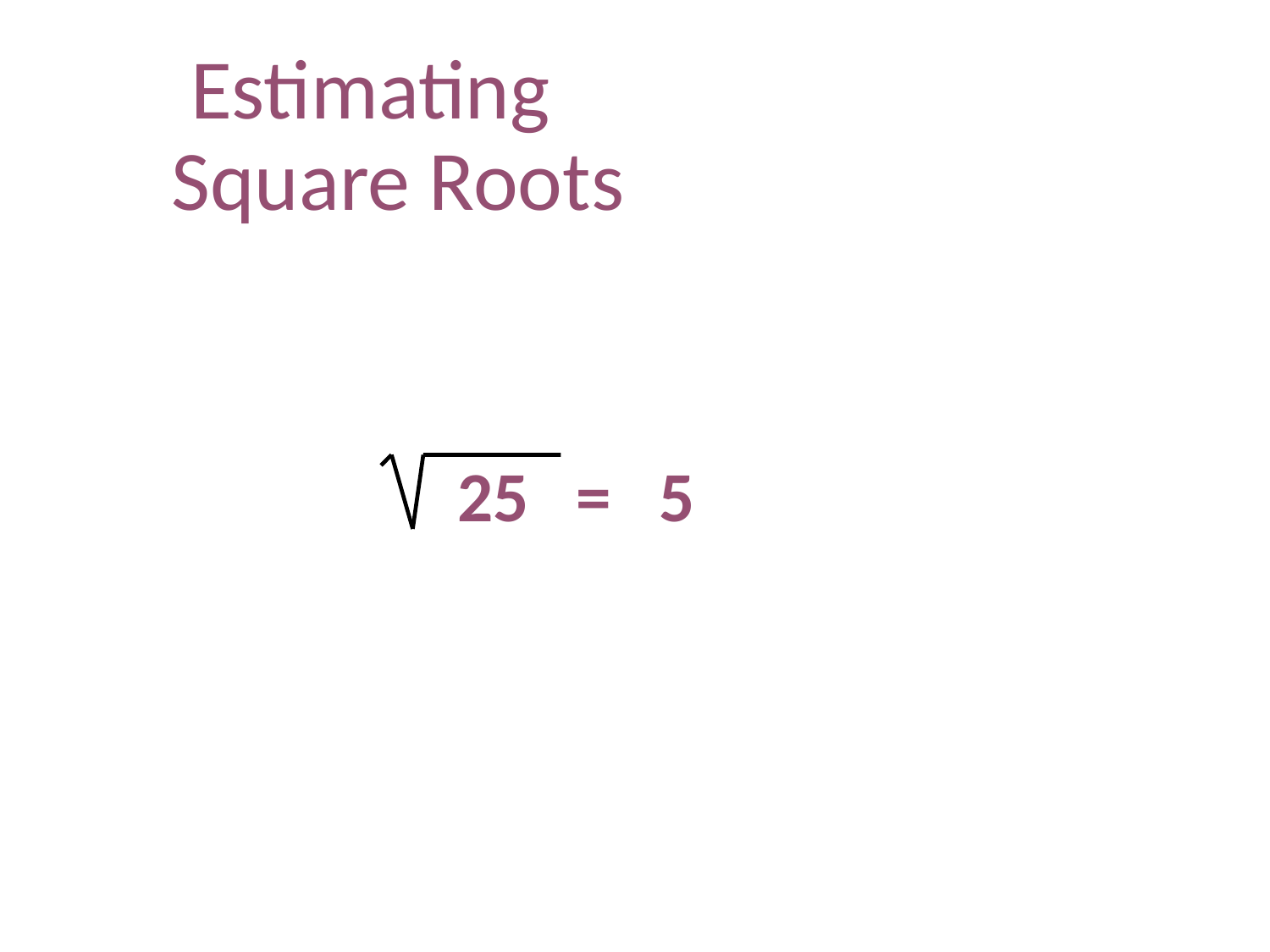

# Estimating Square Roots

25   =   5